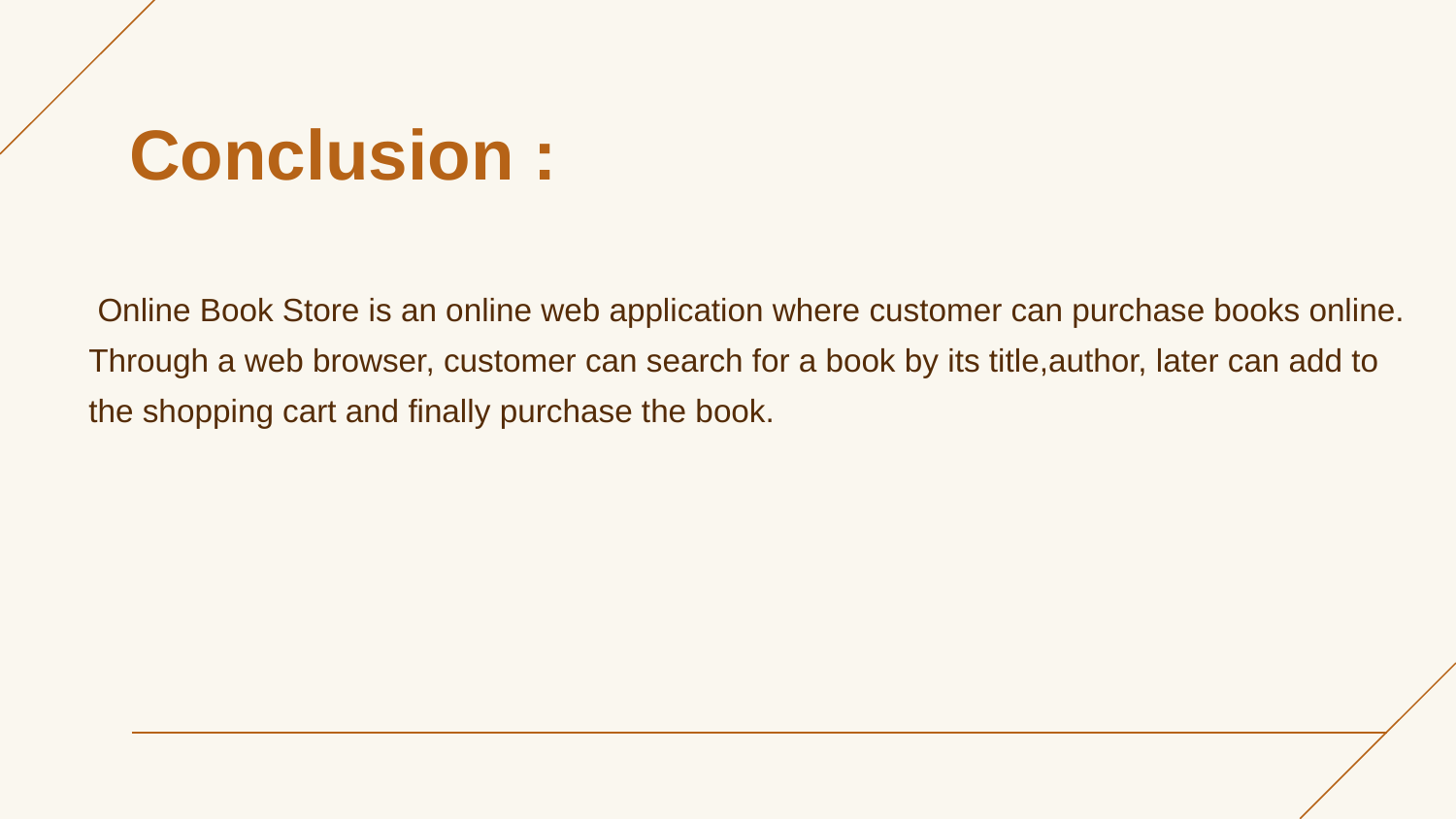

# Conclusion :
 Online Book Store is an online web application where customer can purchase books online. Through a web browser, customer can search for a book by its title,author, later can add to the shopping cart and finally purchase the book.